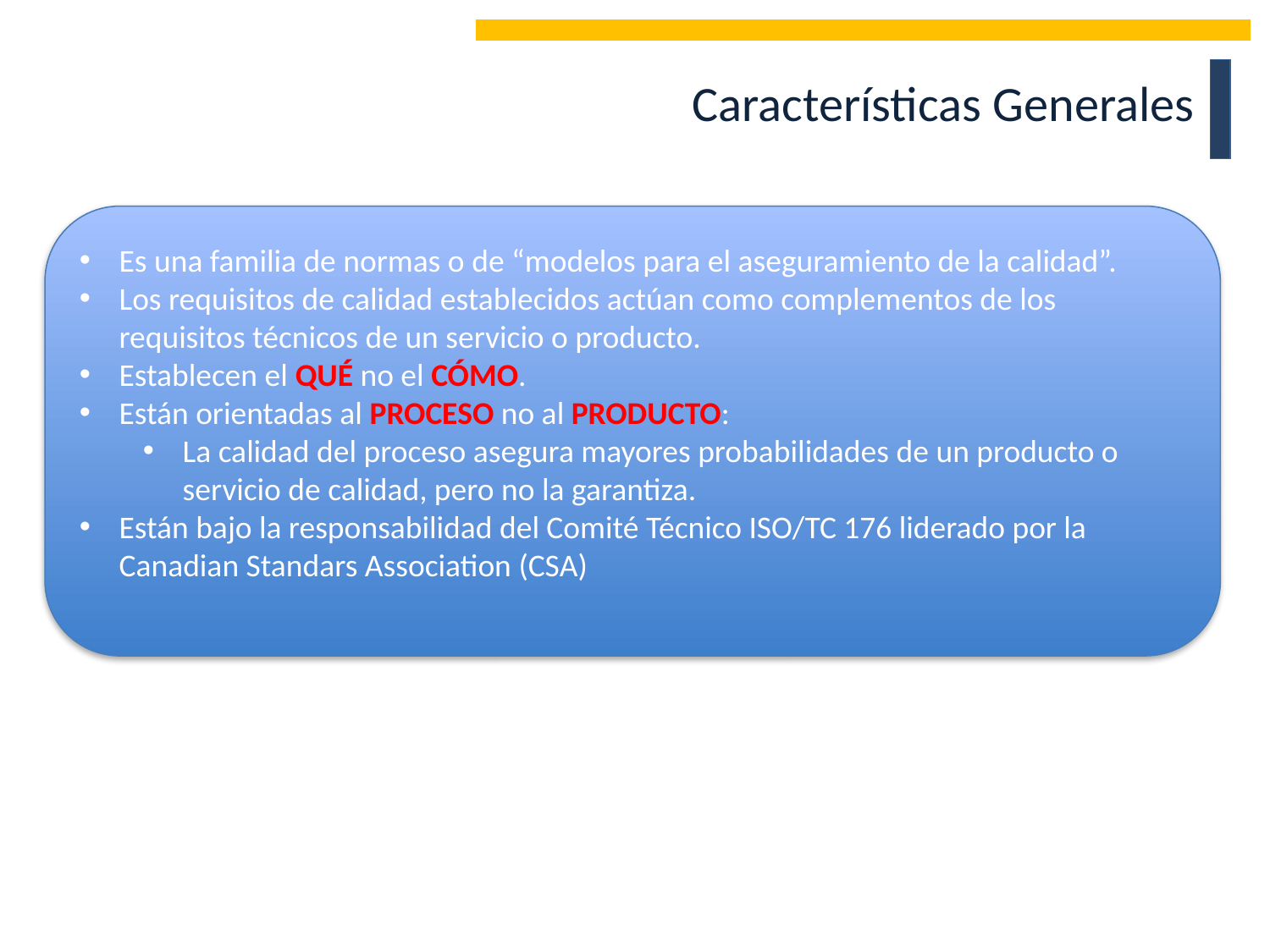

Características Generales
Es una familia de normas o de “modelos para el aseguramiento de la calidad”.
Los requisitos de calidad establecidos actúan como complementos de los requisitos técnicos de un servicio o producto.
Establecen el QUÉ no el CÓMO.
Están orientadas al PROCESO no al PRODUCTO:
La calidad del proceso asegura mayores probabilidades de un producto o servicio de calidad, pero no la garantiza.
Están bajo la responsabilidad del Comité Técnico ISO/TC 176 liderado por la Canadian Standars Association (CSA)